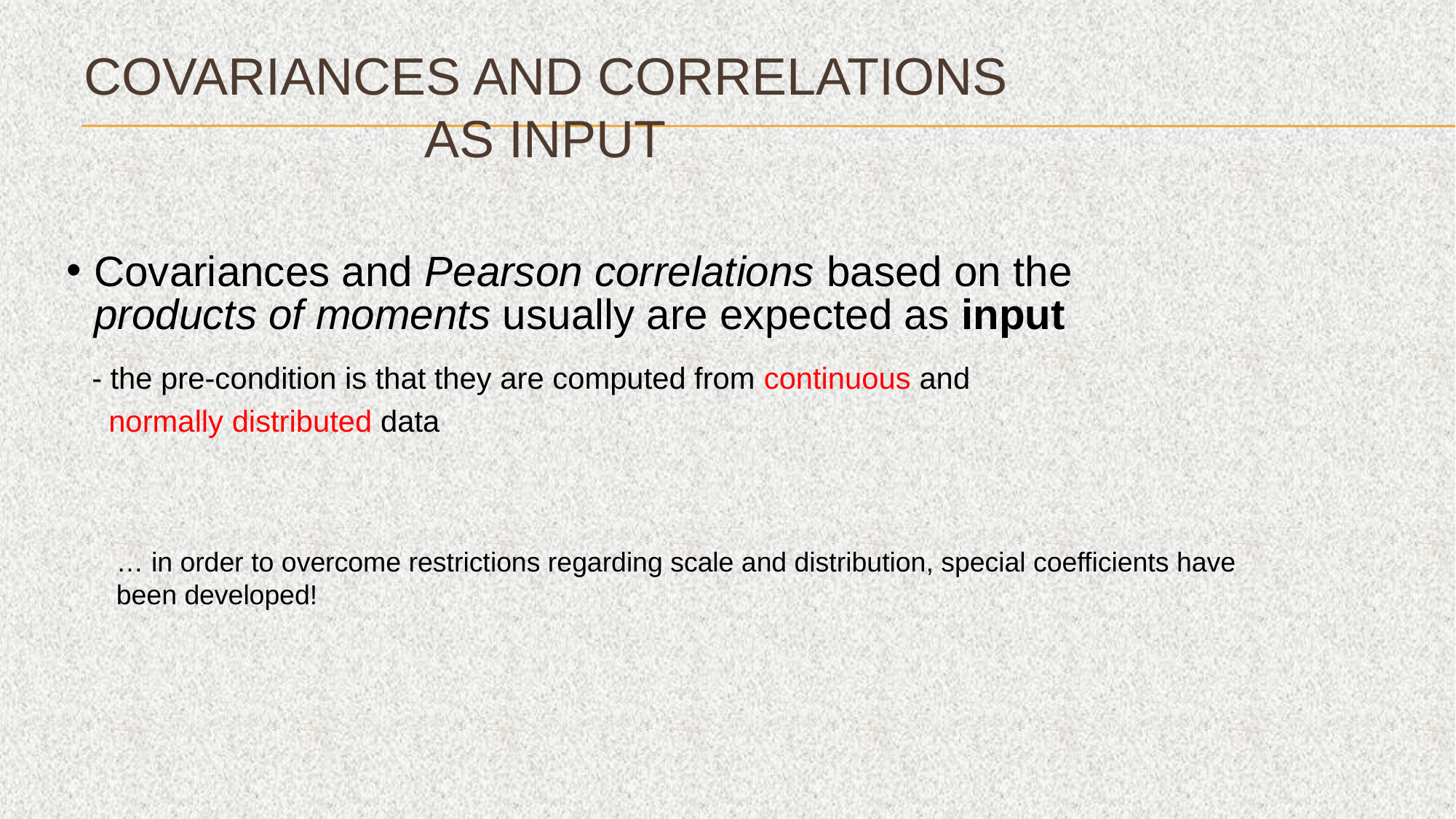

# Covariances and correlations as input
Covariances and Pearson correlations based on the products of moments usually are expected as input
   - the pre-condition is that they are computed from continuous and
     normally distributed data

… in order to overcome restrictions regarding scale and distribution, special coefficients have been developed!